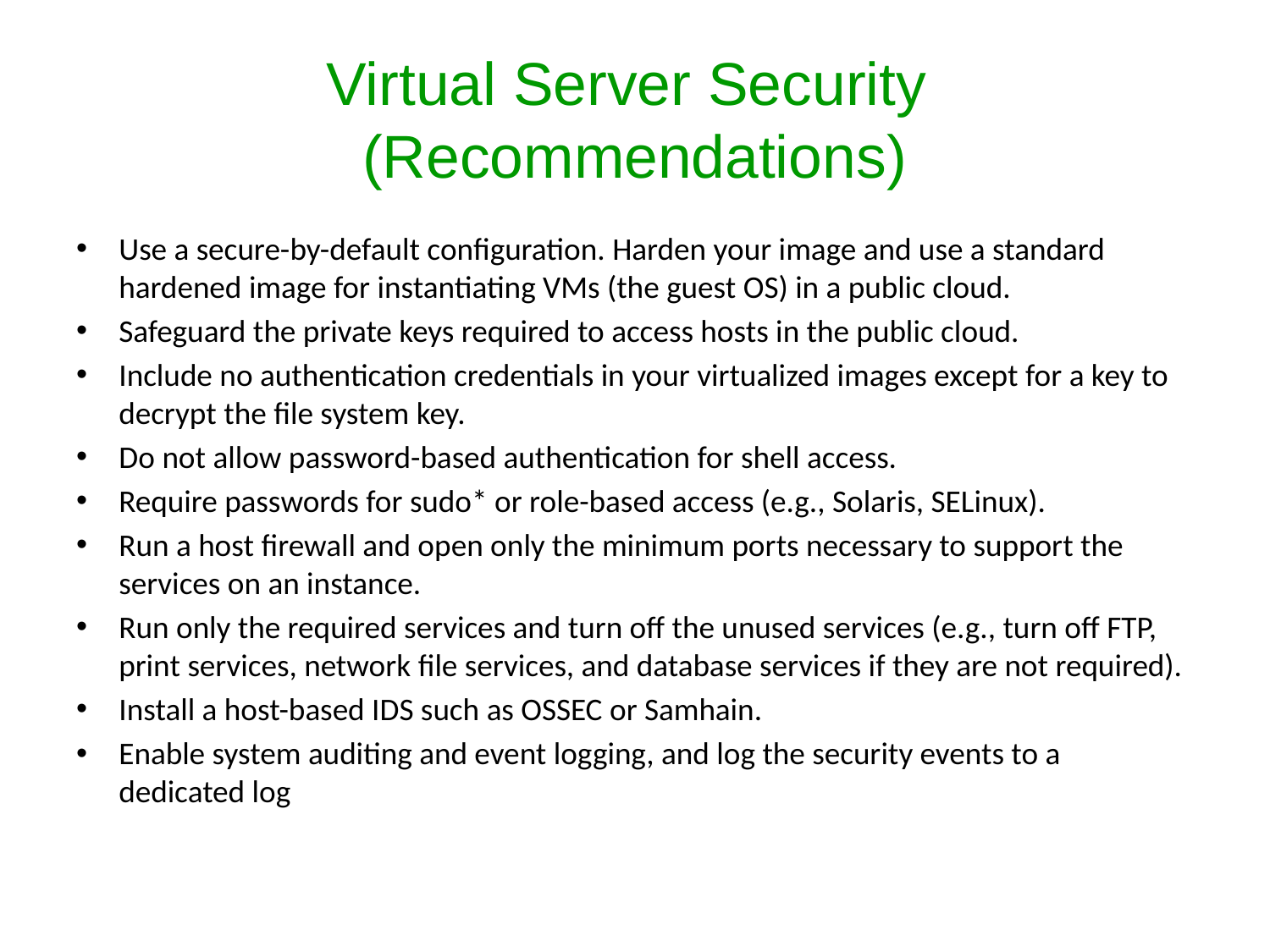

# Virtual Server Security (Recommendations)
Use a secure-by-default configuration. Harden your image and use a standard hardened image for instantiating VMs (the guest OS) in a public cloud.
Safeguard the private keys required to access hosts in the public cloud.
Include no authentication credentials in your virtualized images except for a key to decrypt the file system key.
Do not allow password-based authentication for shell access.
Require passwords for sudo* or role-based access (e.g., Solaris, SELinux).
Run a host firewall and open only the minimum ports necessary to support the services on an instance.
Run only the required services and turn off the unused services (e.g., turn off FTP, print services, network file services, and database services if they are not required).
Install a host-based IDS such as OSSEC or Samhain.
Enable system auditing and event logging, and log the security events to a dedicated log